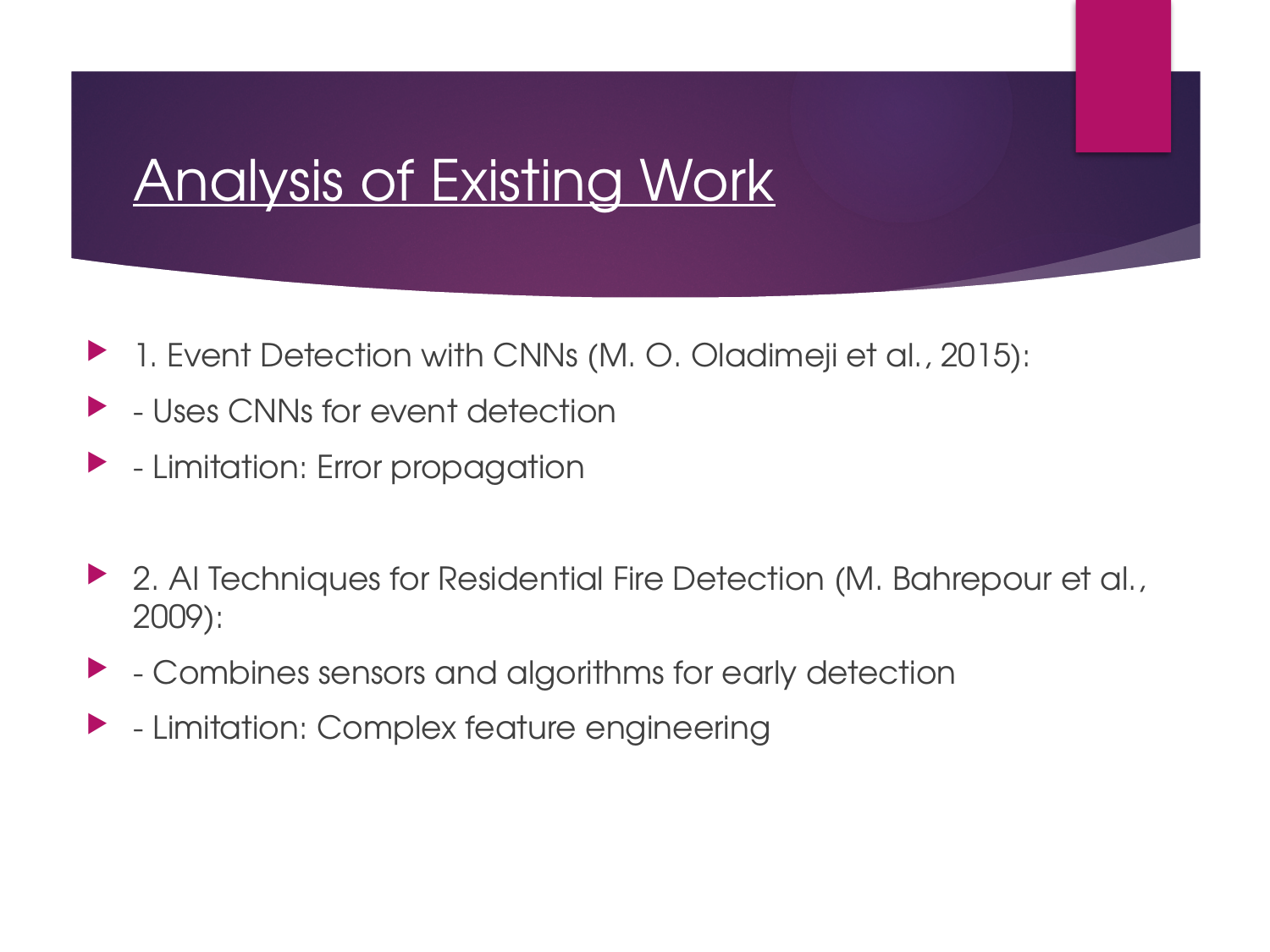

# Analysis of Existing Work

1. Event Detection with CNNs (M. O. Oladimeji et al., 2015):
- Uses CNNs for event detection
- Limitation: Error propagation

2. AI Techniques for Residential Fire Detection (M. Bahrepour et al., 2009):
- Combines sensors and algorithms for early detection
- Limitation: Complex feature engineering